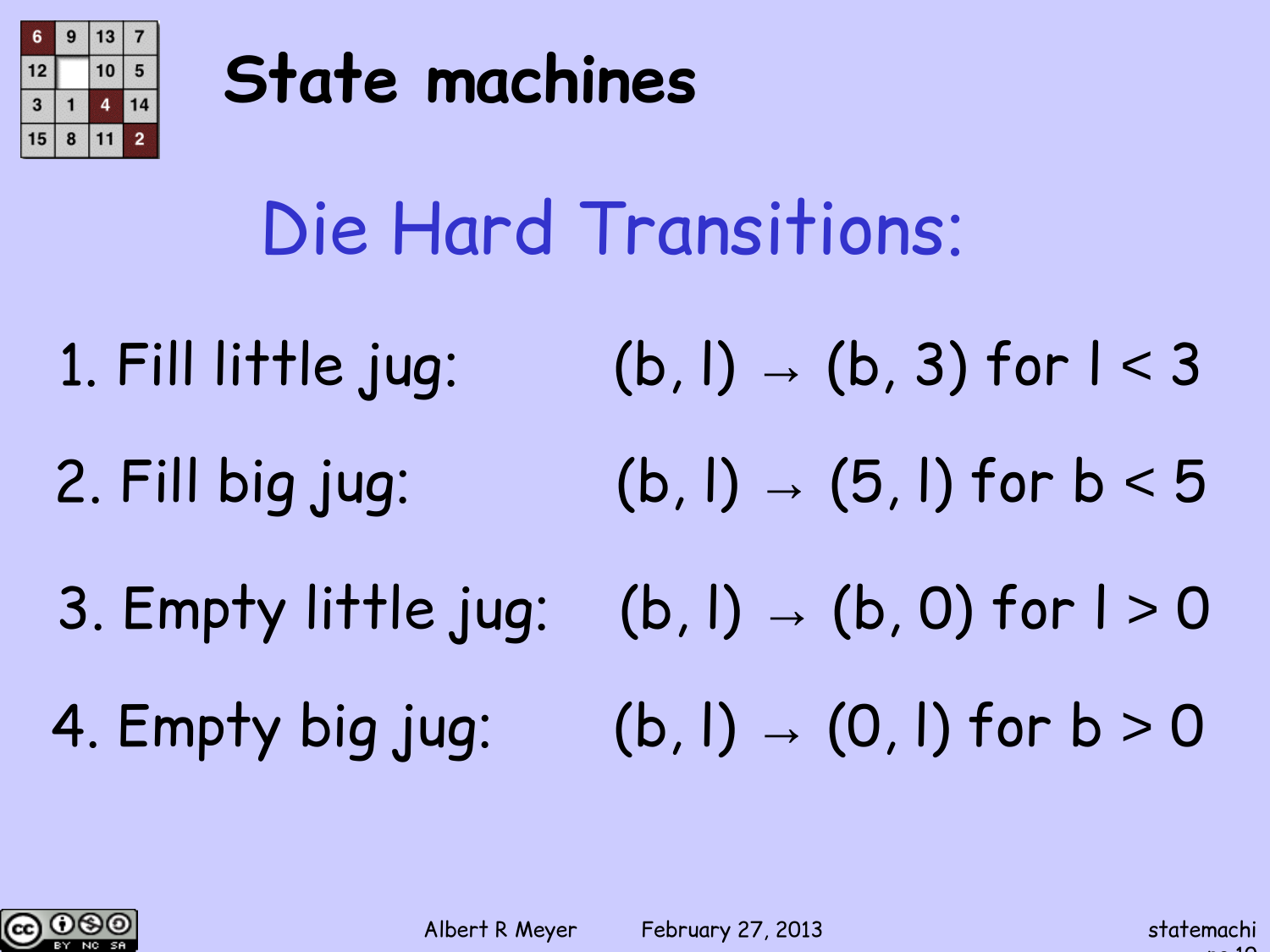

# State machines
Die Hard Transitions:
1. Fill little jug:         (b, l) → (b, 3) for l < 3
2. Fill big jug:            (b, l) → (5, l) for b < 5
3. Empty little jug:    (b, l) → (b, 0) for l > 0
4. Empty big jug:       (b, l) → (0, l) for b > 0
statemachine.10